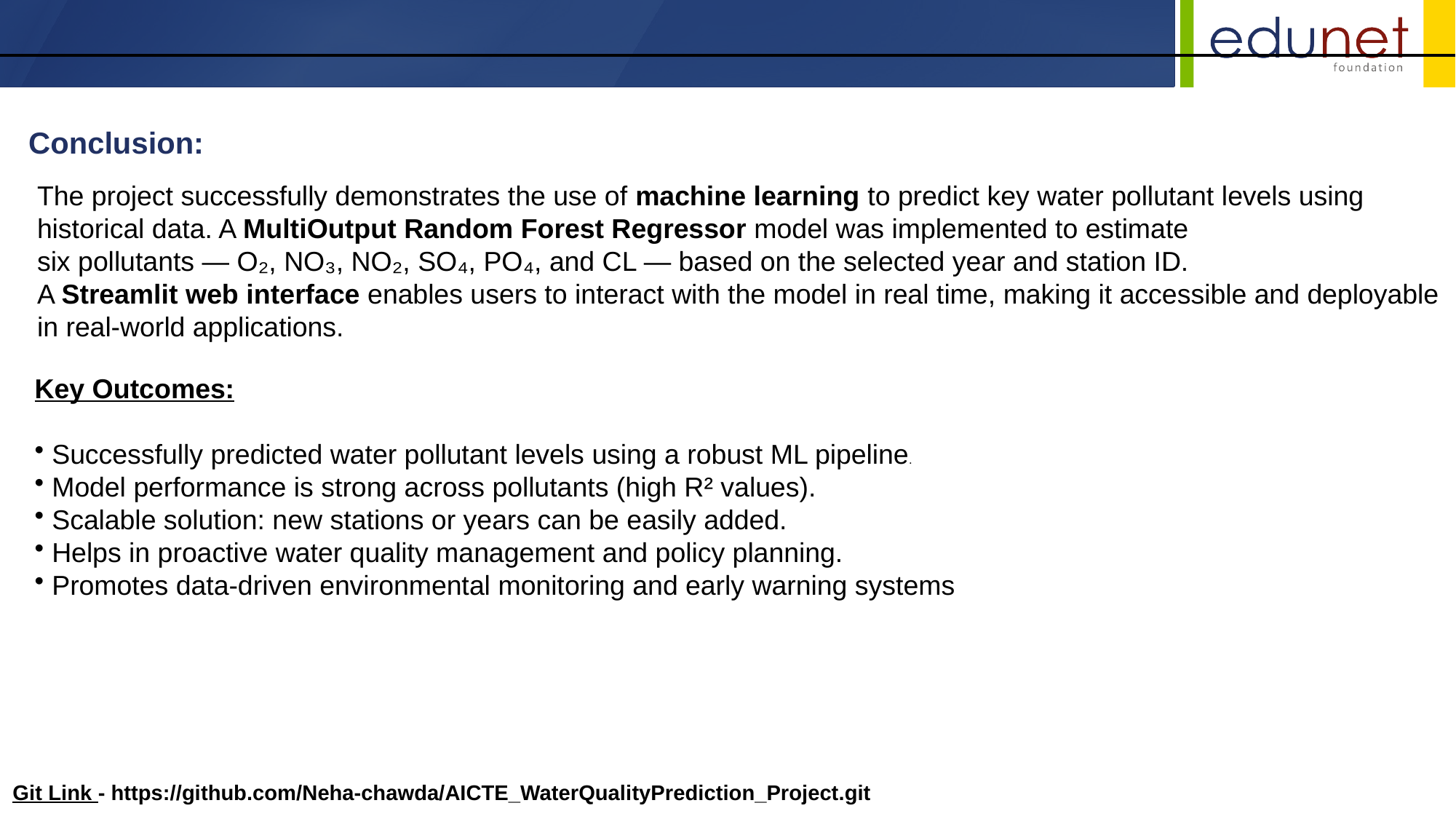

Conclusion:
The project successfully demonstrates the use of machine learning to predict key water pollutant levels using
historical data. A MultiOutput Random Forest Regressor model was implemented to estimate
six pollutants — O₂, NO₃, NO₂, SO₄, PO₄, and CL — based on the selected year and station ID.
A Streamlit web interface enables users to interact with the model in real time, making it accessible and deployable
in real-world applications.

Key Outcomes:

 Successfully predicted water pollutant levels using a robust ML pipeline.
 Model performance is strong across pollutants (high R² values).
 Scalable solution: new stations or years can be easily added.
 Helps in proactive water quality management and policy planning.
 Promotes data-driven environmental monitoring and early warning systems

Git Link - https://github.com/Neha-chawda/AICTE_WaterQualityPrediction_Project.git